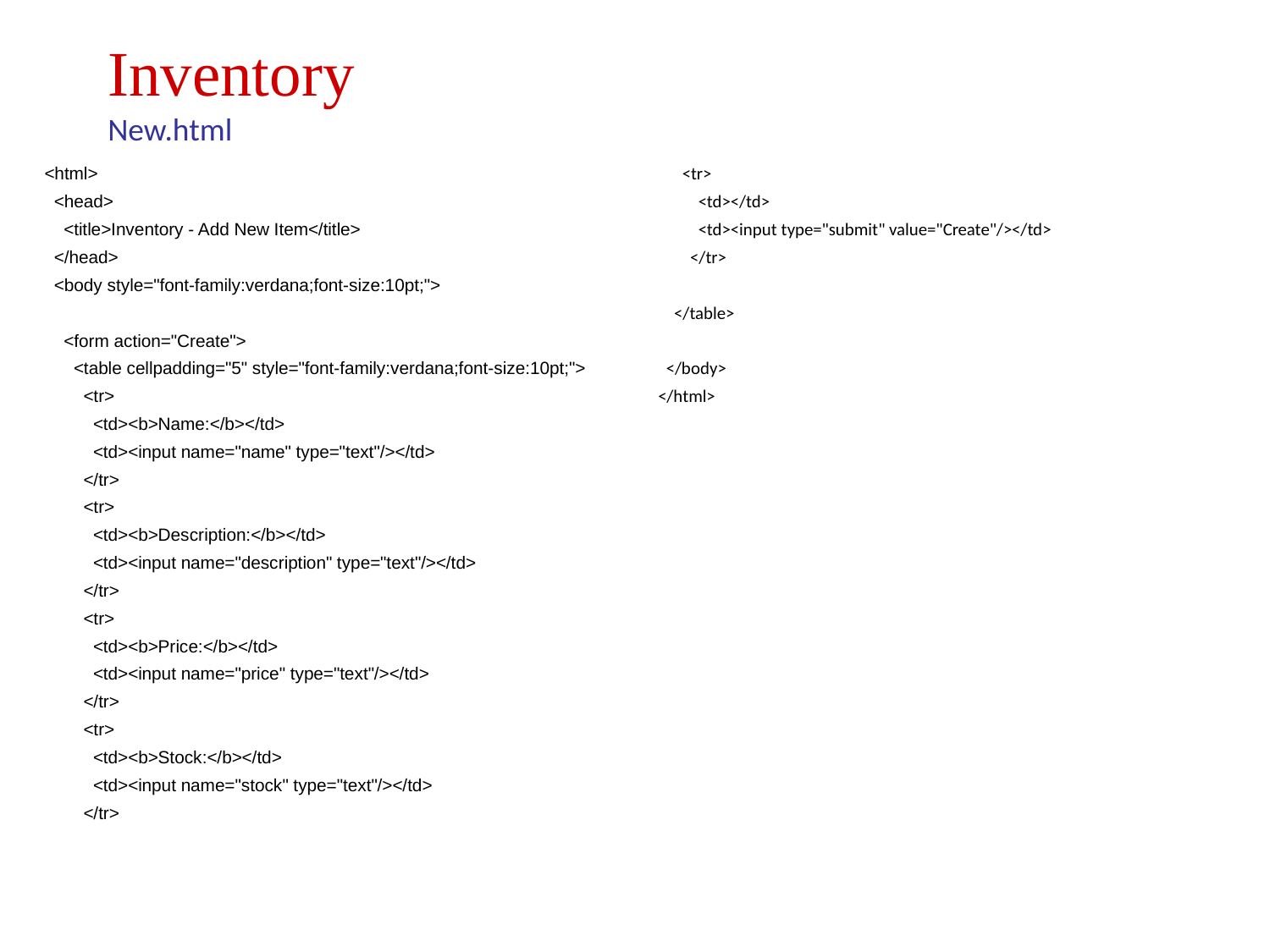

Inventory
New.html
<html>
  <head>
    <title>Inventory - Add New Item</title>
  </head>
  <body style="font-family:verdana;font-size:10pt;">

    <form action="Create">
      <table cellpadding="5" style="font-family:verdana;font-size:10pt;">
        <tr>
          <td><b>Name:</b></td>
          <td><input name="name" type="text"/></td>
        </tr>
        <tr>
          <td><b>Description:</b></td>
          <td><input name="description" type="text"/></td>
        </tr>
        <tr>
          <td><b>Price:</b></td>
          <td><input name="price" type="text"/></td>
        </tr>
        <tr>
          <td><b>Stock:</b></td>
          <td><input name="stock" type="text"/></td>
        </tr>

      <tr>
          <td></td>
          <td><input type="submit" value="Create"/></td>
        </tr>

    </table>

  </body>
</html>